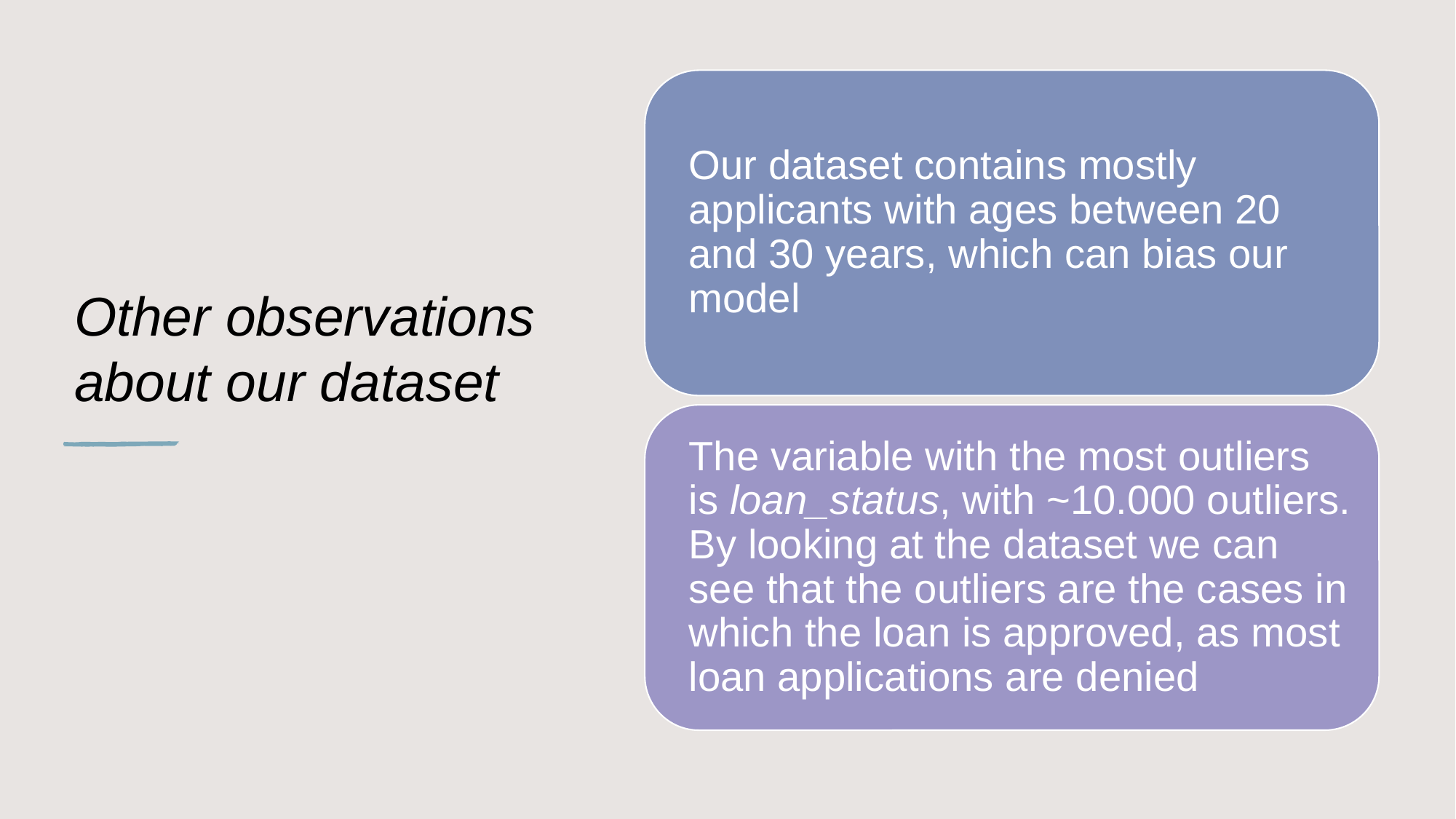

Our dataset contains mostly applicants with ages between 20 and 30 years, which can bias our model
The variable with the most outliers is loan_status, with ~10.000 outliers. By looking at the dataset we can see that the outliers are the cases in which the loan is approved, as most loan applications are denied
# Other observations about our dataset